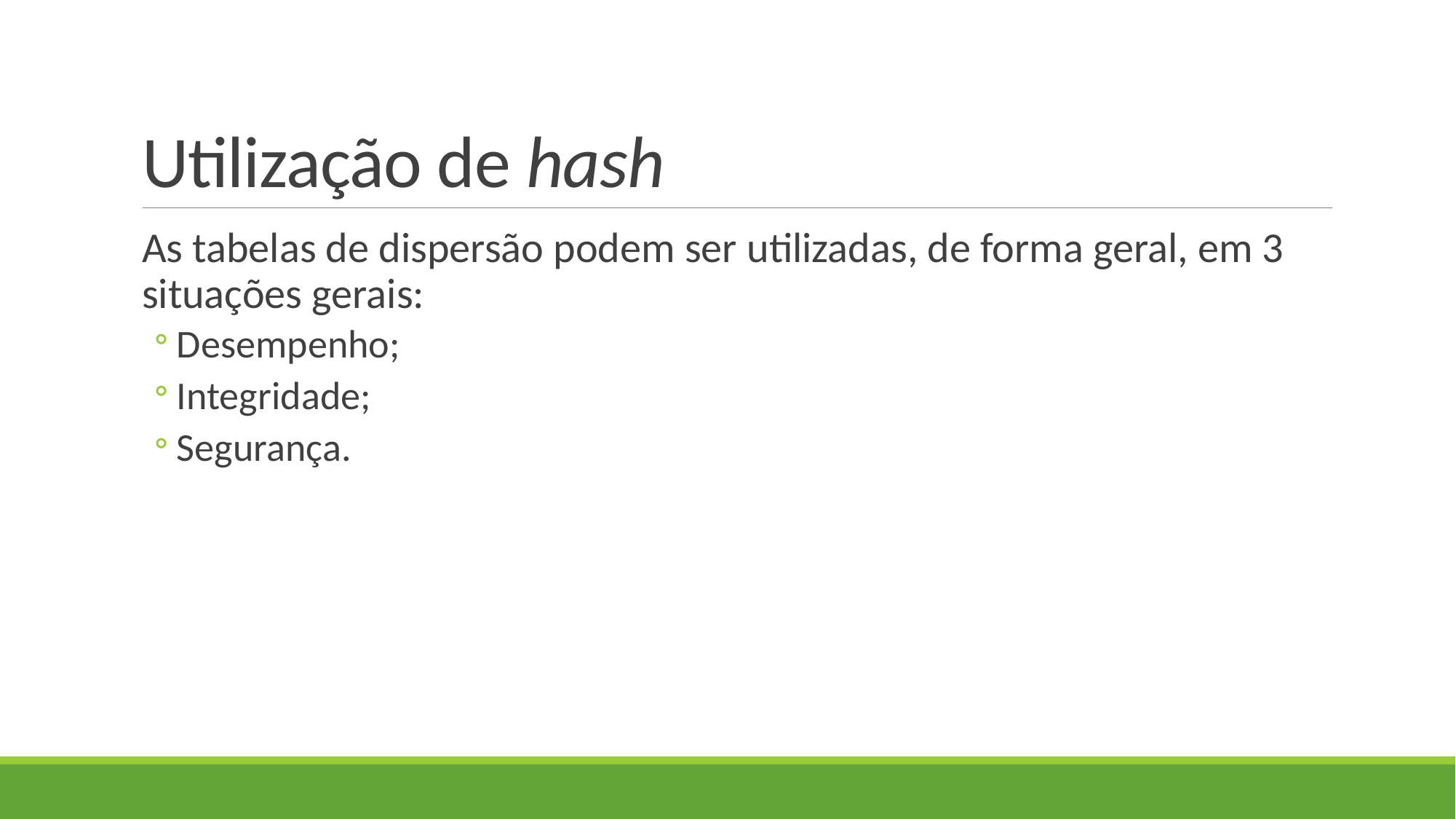

# Utilização de hash
As tabelas de dispersão podem ser utilizadas, de forma geral, em 3 situações gerais:
Desempenho;
Integridade;
Segurança.